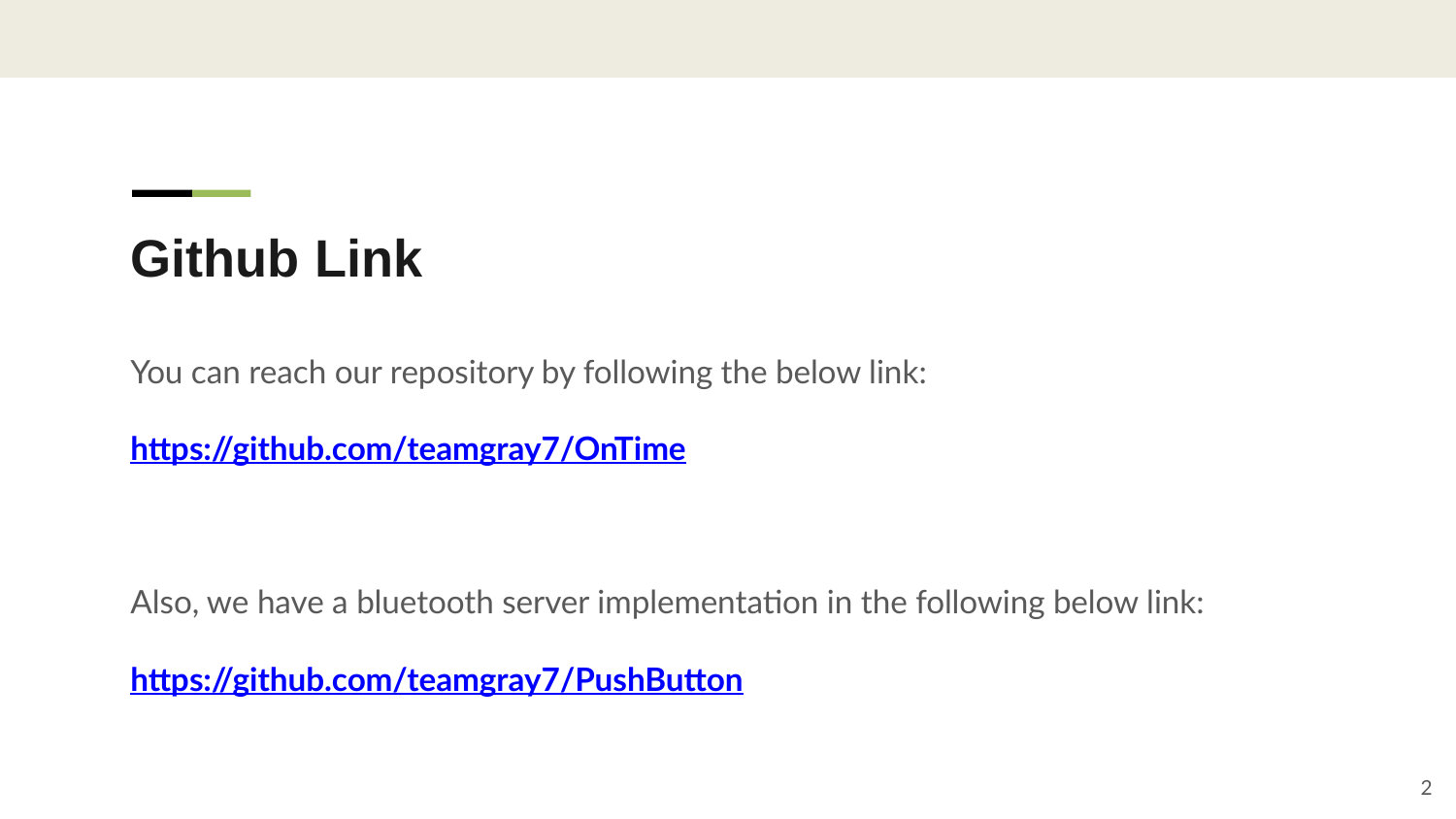

Github Link
You can reach our repository by following the below link:
https://github.com/teamgray7/OnTime

Also, we have a bluetooth server implementation in the following below link:
https://github.com/teamgray7/PushButton
2